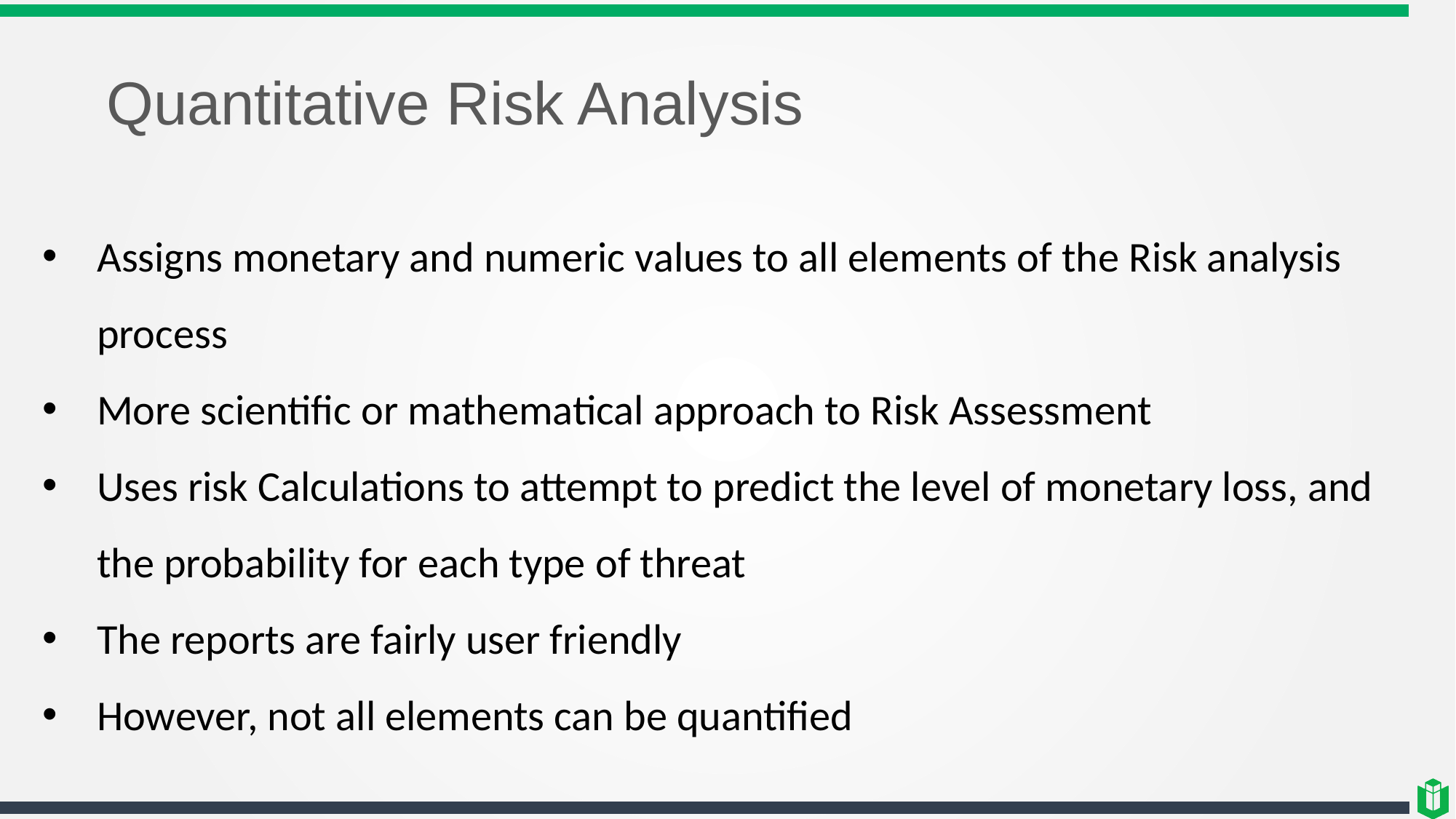

# Quantitative Risk Analysis
Assigns monetary and numeric values to all elements of the Risk analysis process
More scientific or mathematical approach to Risk Assessment
Uses risk Calculations to attempt to predict the level of monetary loss, and the probability for each type of threat
The reports are fairly user friendly
However, not all elements can be quantified